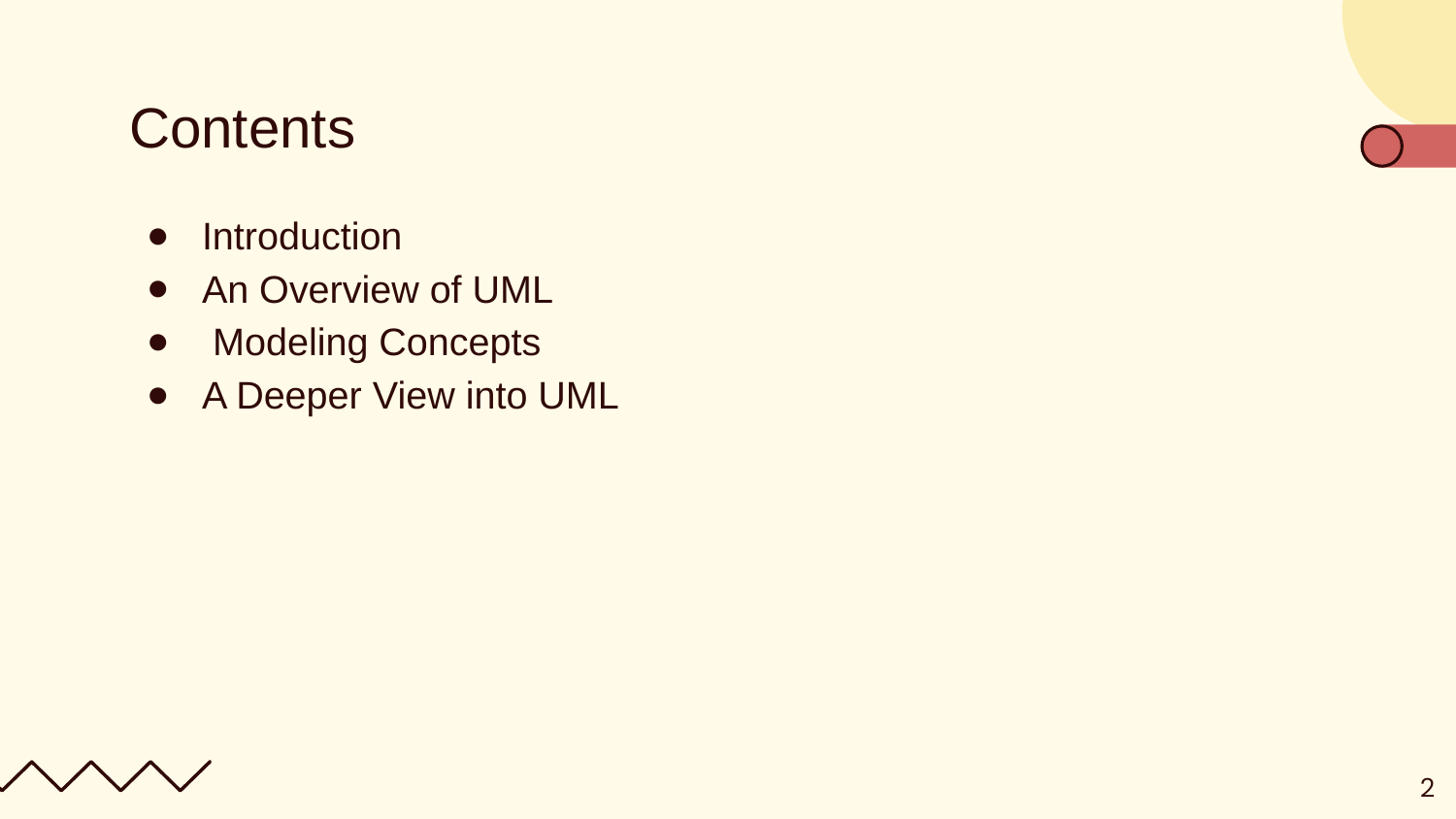

# Contents
Introduction
An Overview of UML
 Modeling Concepts
A Deeper View into UML
2